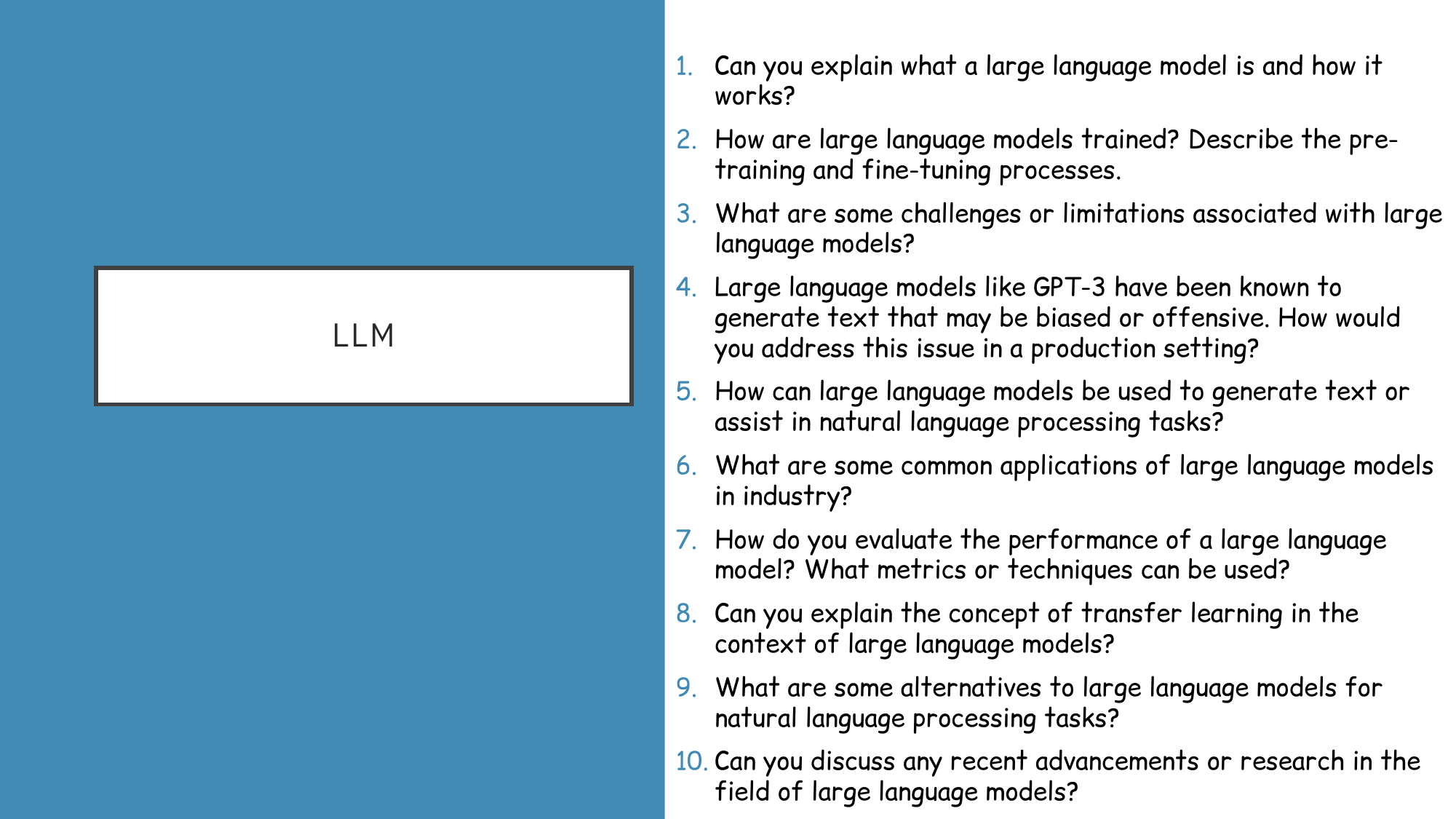

Can you explain what a large language model is and how it works?
How are large language models trained? Describe the pre-training and fine-tuning processes.
What are some challenges or limitations associated with large language models?
Large language models like GPT-3 have been known to generate text that may be biased or offensive. How would you address this issue in a production setting?
How can large language models be used to generate text or assist in natural language processing tasks?
What are some common applications of large language models in industry?
How do you evaluate the performance of a large language model? What metrics or techniques can be used?
Can you explain the concept of transfer learning in the context of large language models?
What are some alternatives to large language models for natural language processing tasks?
Can you discuss any recent advancements or research in the field of large language models?

# LLM